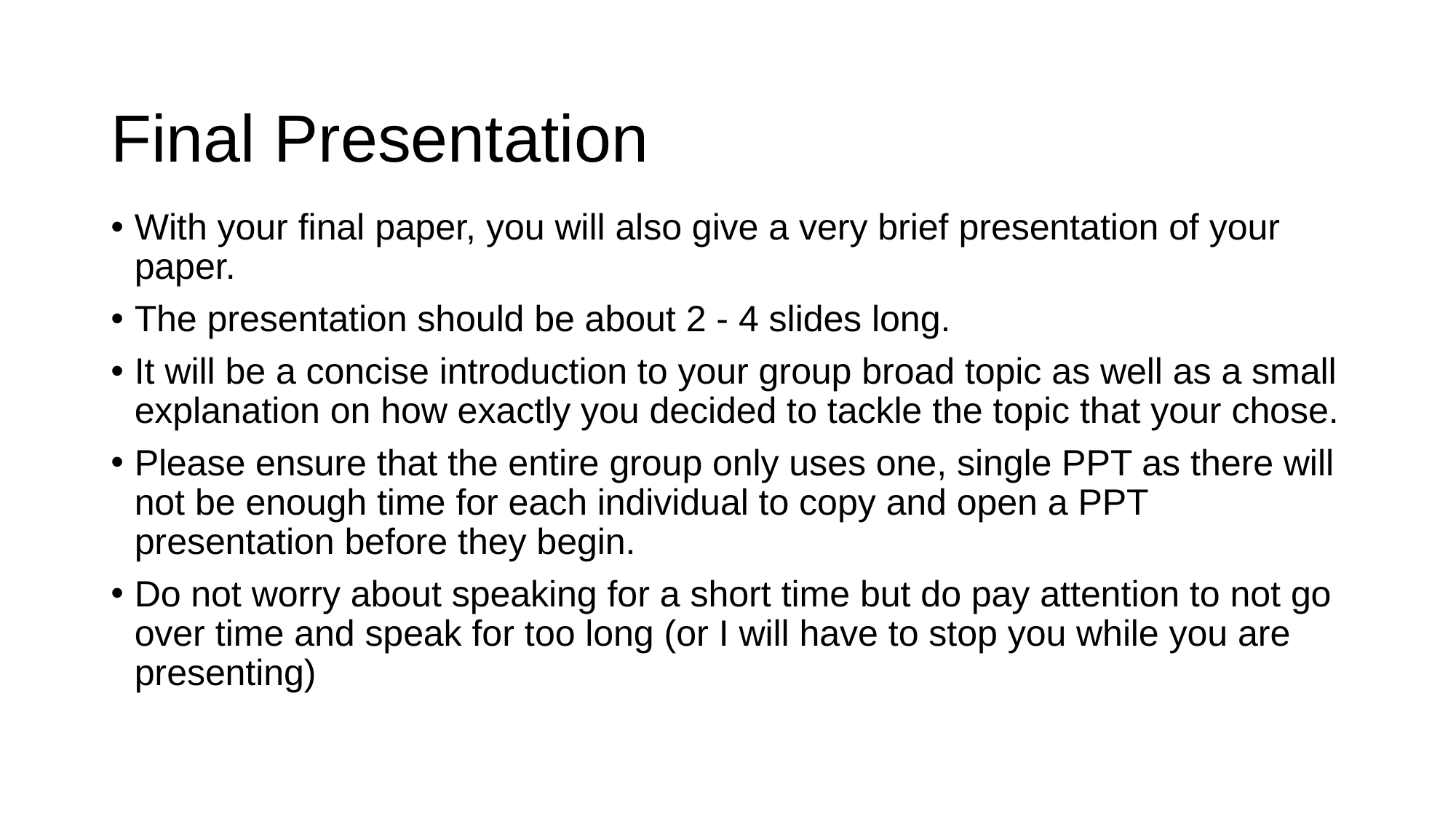

# Final Presentation
With your final paper, you will also give a very brief presentation of your paper.
The presentation should be about 2 - 4 slides long.
It will be a concise introduction to your group broad topic as well as a small explanation on how exactly you decided to tackle the topic that your chose.
Please ensure that the entire group only uses one, single PPT as there will not be enough time for each individual to copy and open a PPT presentation before they begin.
Do not worry about speaking for a short time but do pay attention to not go over time and speak for too long (or I will have to stop you while you are presenting)